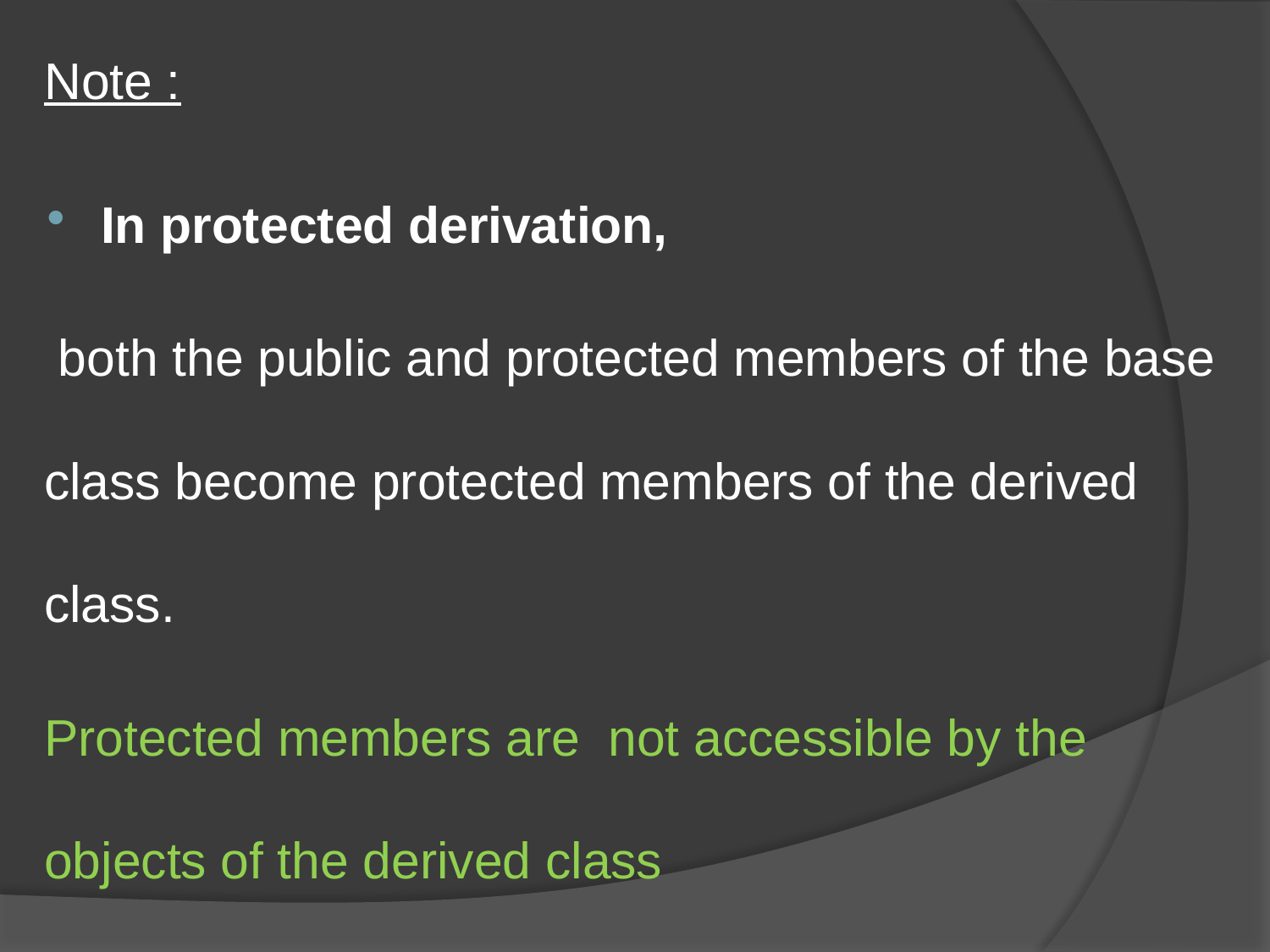

Note :

In protected derivation,
 both the public and protected members of the base class become protected members of the derived class.
Protected members are  not accessible by the objects of the derived class